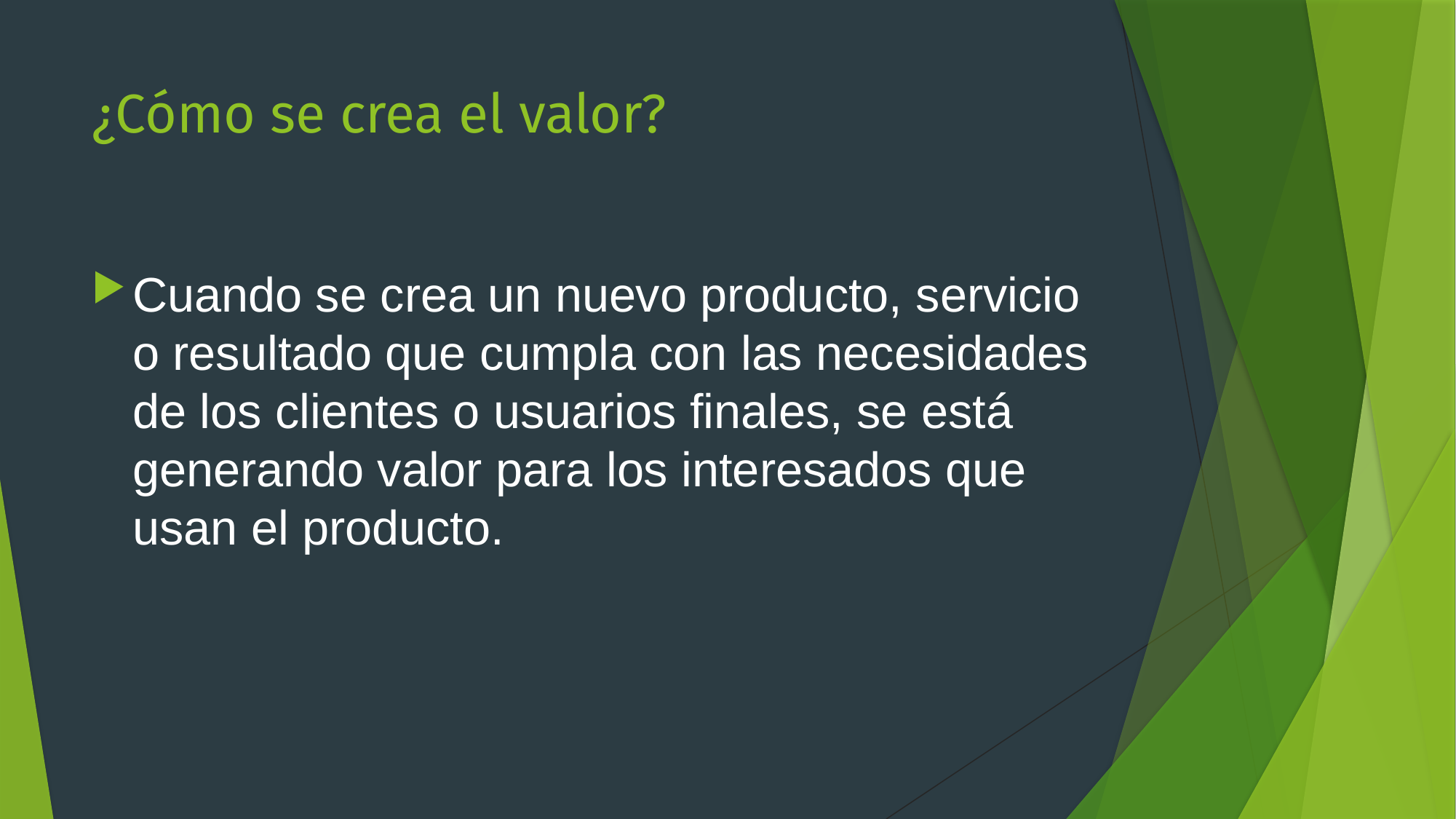

# ¿Cómo se crea el valor?
Cuando se crea un nuevo producto, servicio o resultado que cumpla con las necesidades de los clientes o usuarios finales, se está generando valor para los interesados que usan el producto.